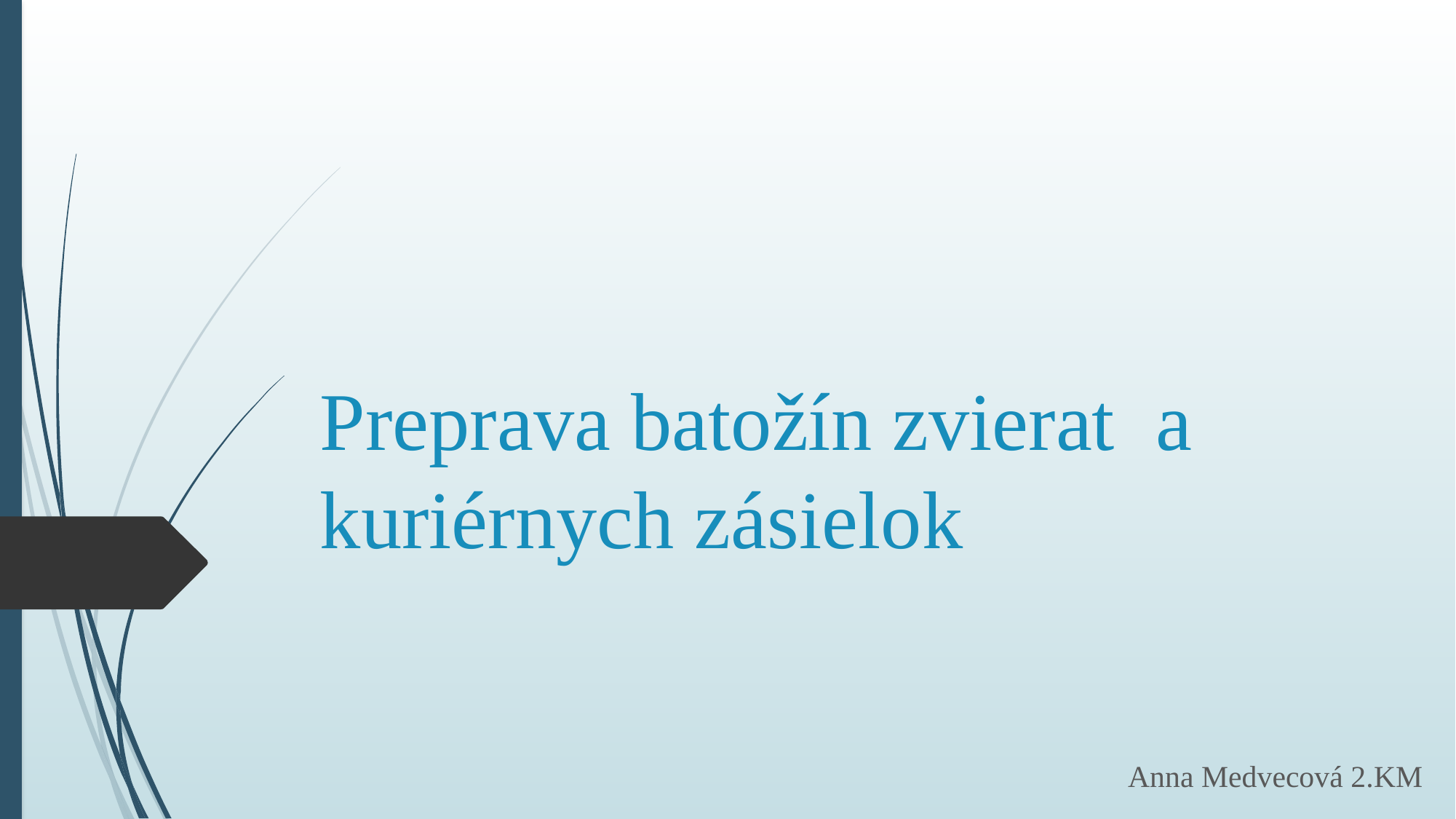

# Preprava batožín zvierat  a kuriérnych zásielok
                                                                                               Anna Medvecová 2.KM